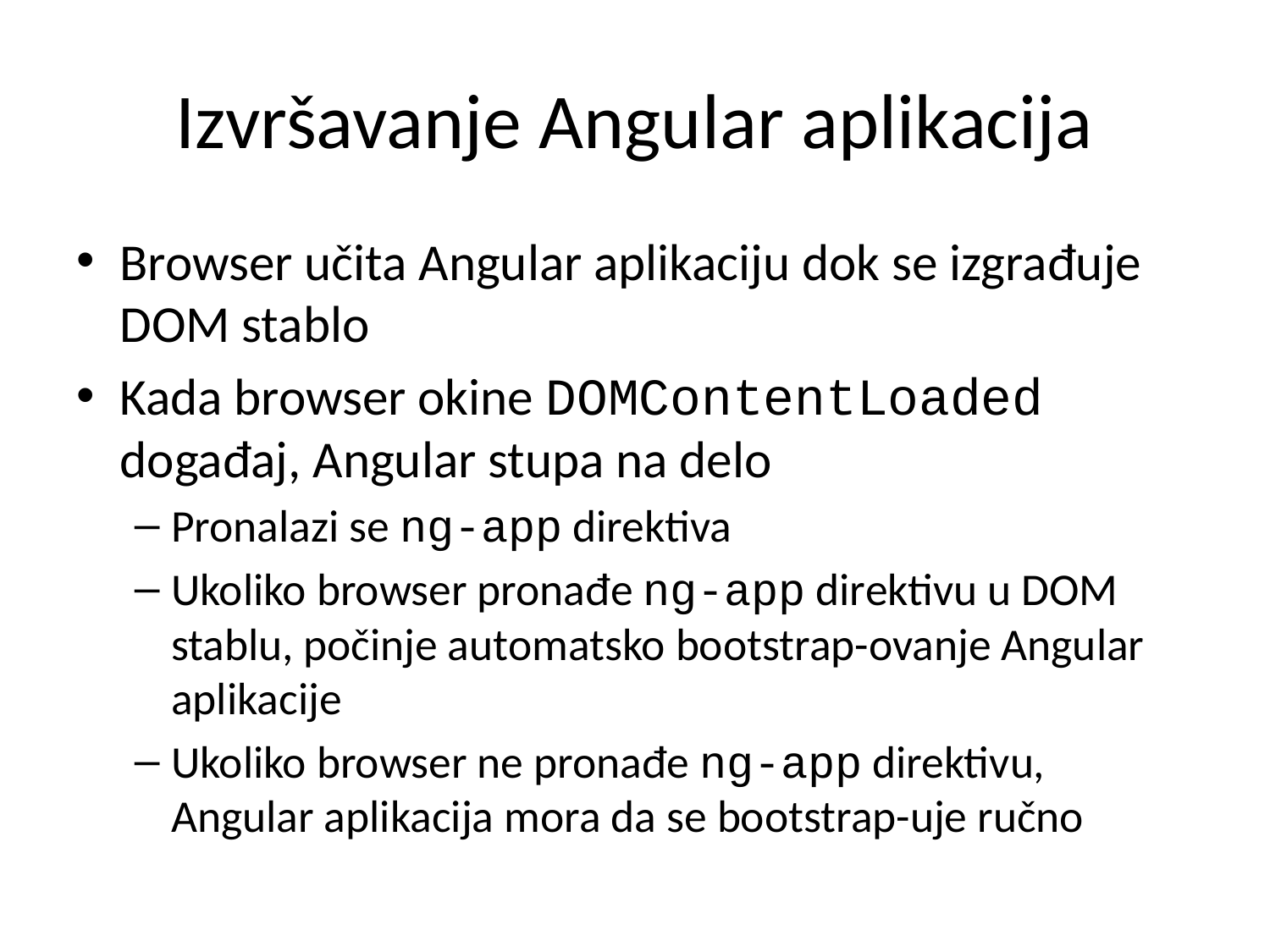

# Izvršavanje Angular aplikacija
Browser učita Angular aplikaciju dok se izgrađuje DOM stablo
Kada browser okine DOMContentLoaded događaj, Angular stupa na delo
Pronalazi se ng-app direktiva
Ukoliko browser pronađe ng-app direktivu u DOM stablu, počinje automatsko bootstrap-ovanje Angular aplikacije
Ukoliko browser ne pronađe ng-app direktivu, Angular aplikacija mora da se bootstrap-uje ručno